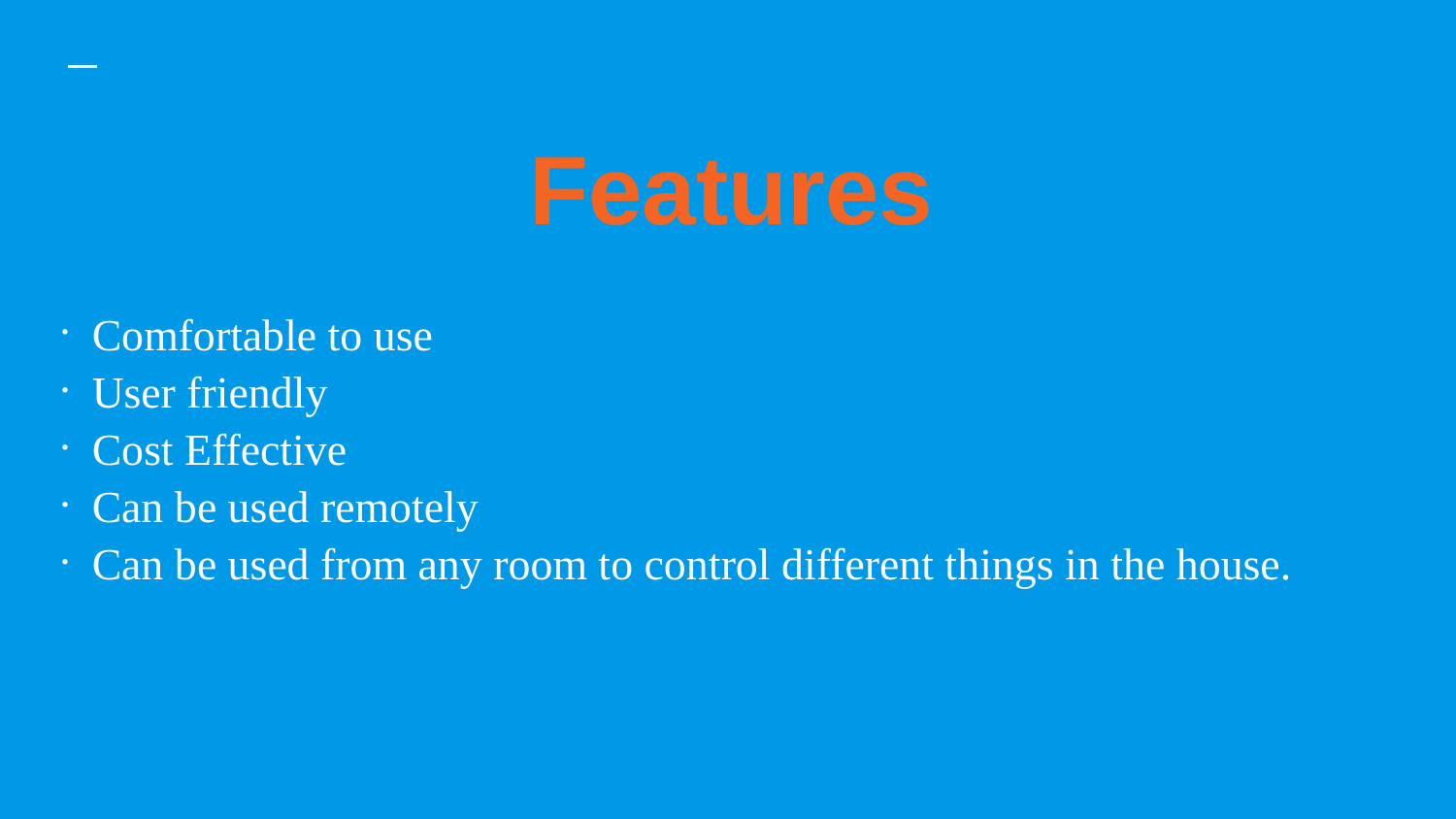

# Features

Comfortable to use
User friendly
Cost Effective
Can be used remotely
Can be used from any room to control different things in the house.